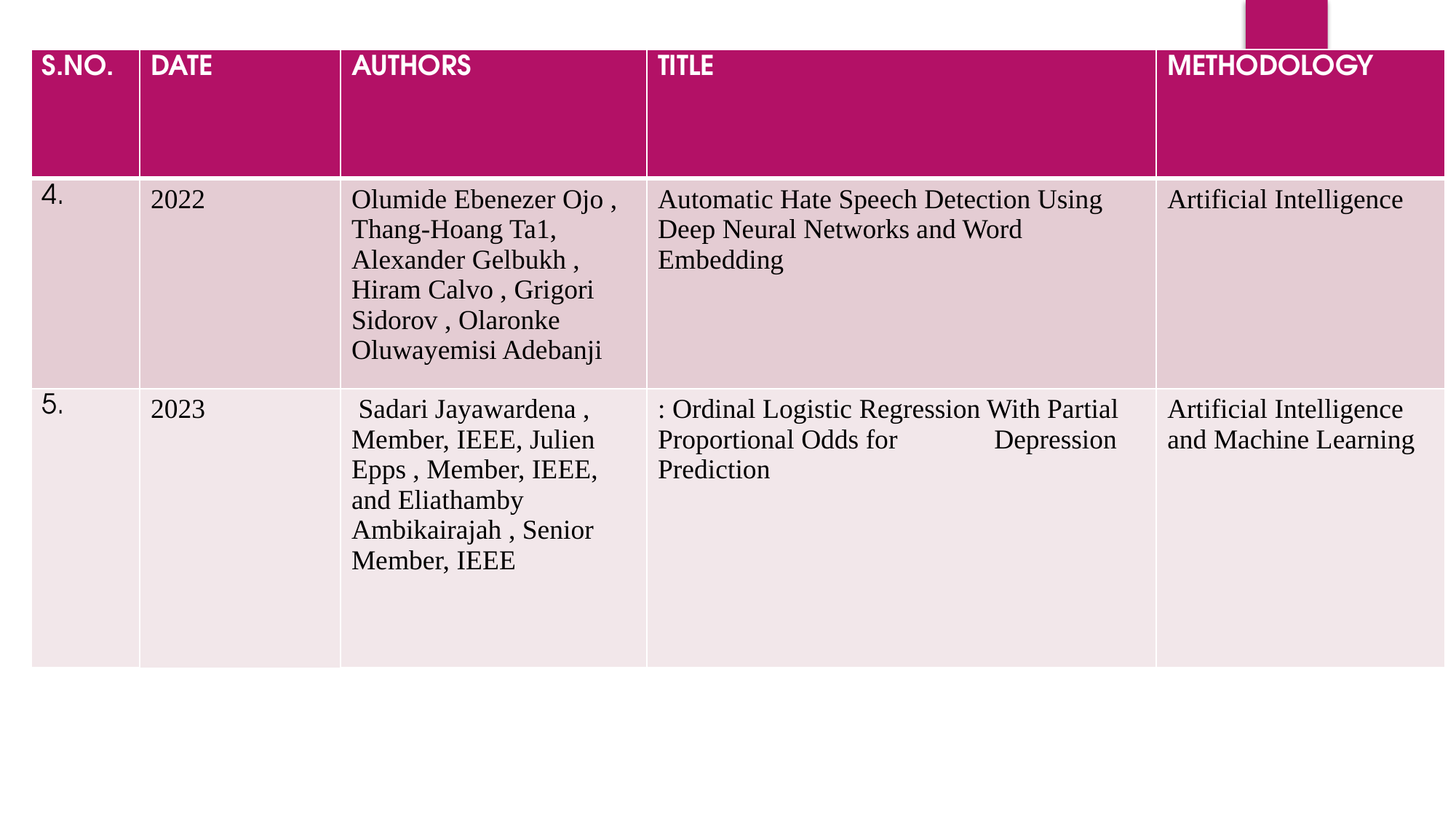

| S.NO. | DATE | AUTHORS | TITLE | METHODOLOGY |
| --- | --- | --- | --- | --- |
| 4. | 2022 | Olumide Ebenezer Ojo , Thang-Hoang Ta1, Alexander Gelbukh , Hiram Calvo , Grigori Sidorov , Olaronke Oluwayemisi Adebanji | Automatic Hate Speech Detection Using Deep Neural Networks and Word Embedding | Artificial Intelligence |
| 5. | 2023 | Sadari Jayawardena , Member, IEEE, Julien Epps , Member, IEEE, and Eliathamby Ambikairajah , Senior Member, IEEE | : Ordinal Logistic Regression With Partial Proportional Odds for Depression Prediction | Artificial Intelligence and Machine Learning |